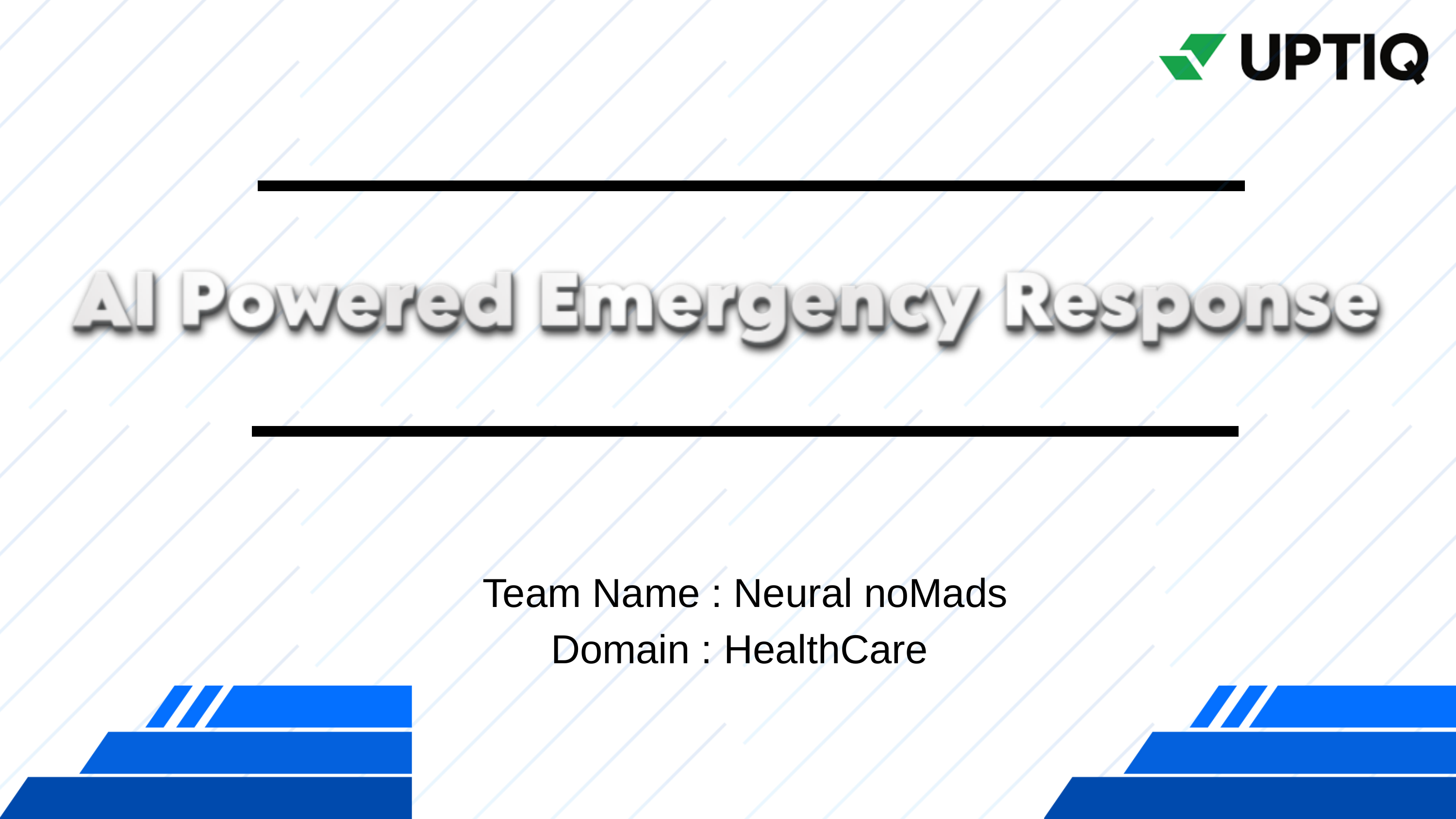

Team Name : Neural noMads
Domain : HealthCare